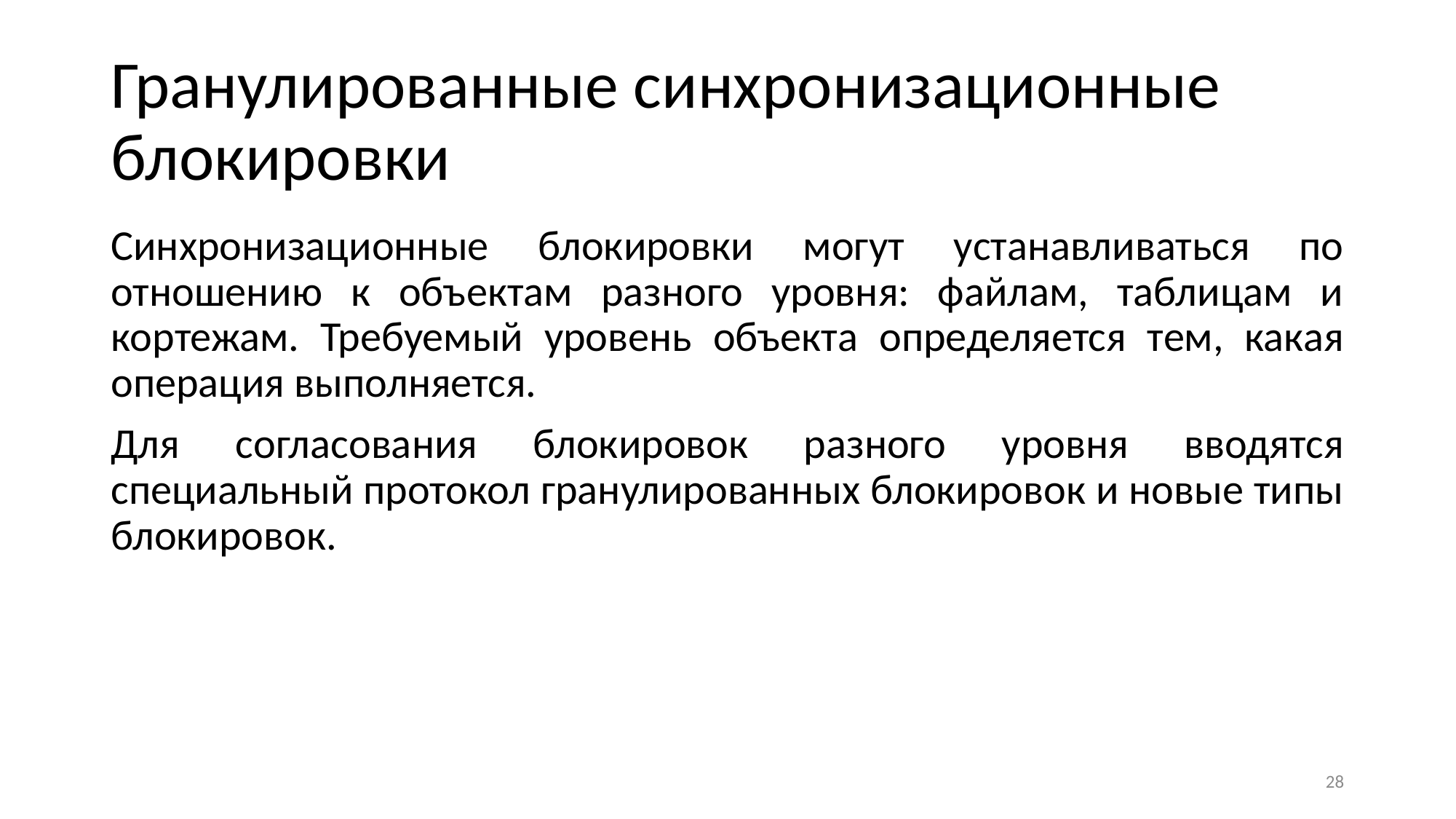

# Гранулированные синхронизационные блокировки
Синхронизационные блокировки могут устанавливаться по отношению к объектам разного уровня: файлам, таблицам и кортежам. Требуемый уровень объекта определяется тем, какая операция выполняется.
Для согласования блокировок разного уровня вводятся специальный протокол гранулированных блокировок и новые типы блокировок.

28